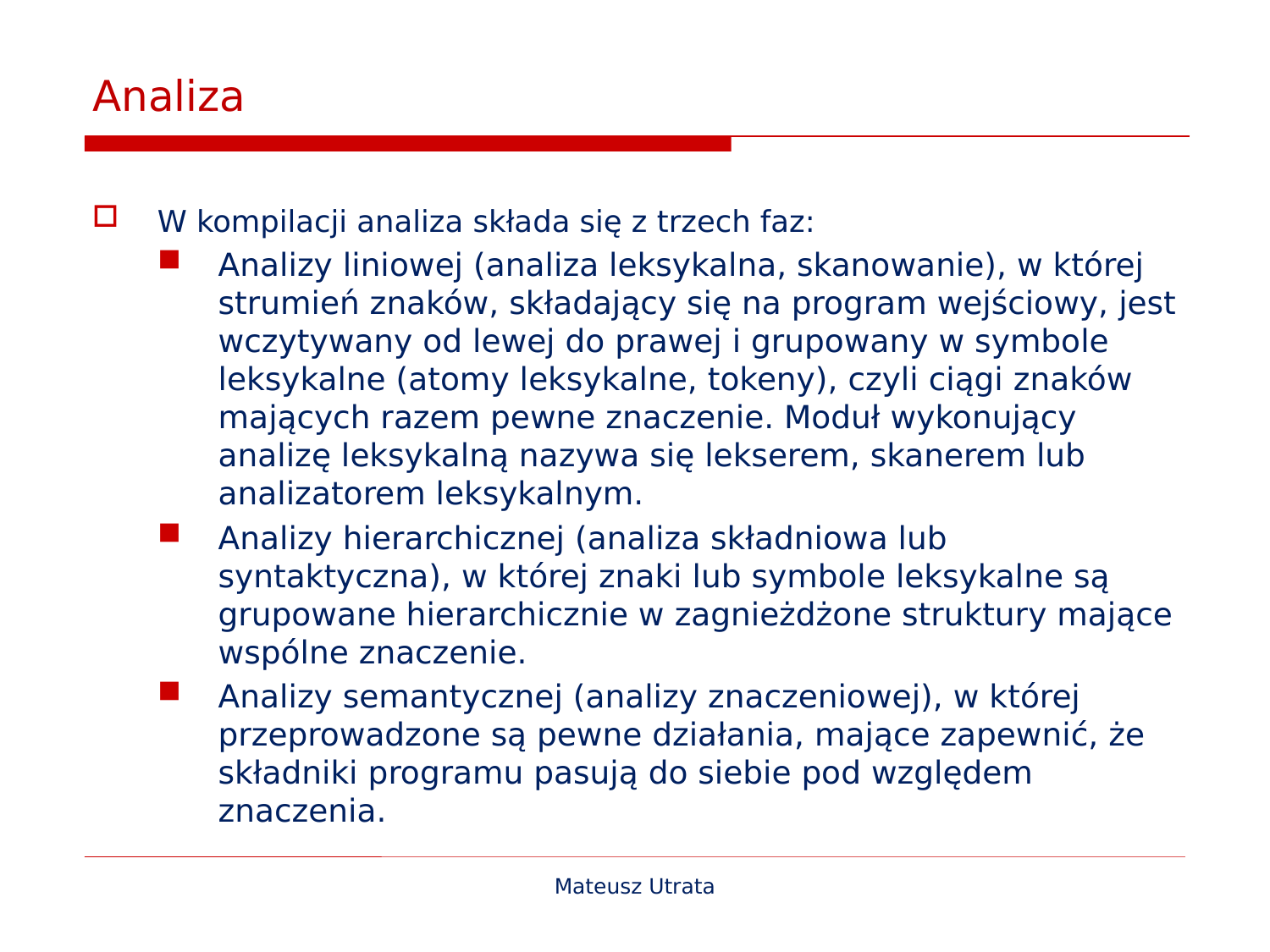

# Analiza
W kompilacji analiza składa się z trzech faz:
Analizy liniowej (analiza leksykalna, skanowanie), w której strumień znaków, składający się na program wejściowy, jest wczytywany od lewej do prawej i grupowany w symbole leksykalne (atomy leksykalne, tokeny), czyli ciągi znaków mających razem pewne znaczenie. Moduł wykonujący analizę leksykalną nazywa się lekserem, skanerem lub analizatorem leksykalnym.
Analizy hierarchicznej (analiza składniowa lub syntaktyczna), w której znaki lub symbole leksykalne są grupowane hierarchicznie w zagnieżdżone struktury mające wspólne znaczenie.
Analizy semantycznej (analizy znaczeniowej), w której przeprowadzone są pewne działania, mające zapewnić, że składniki programu pasują do siebie pod względem znaczenia.
Mateusz Utrata